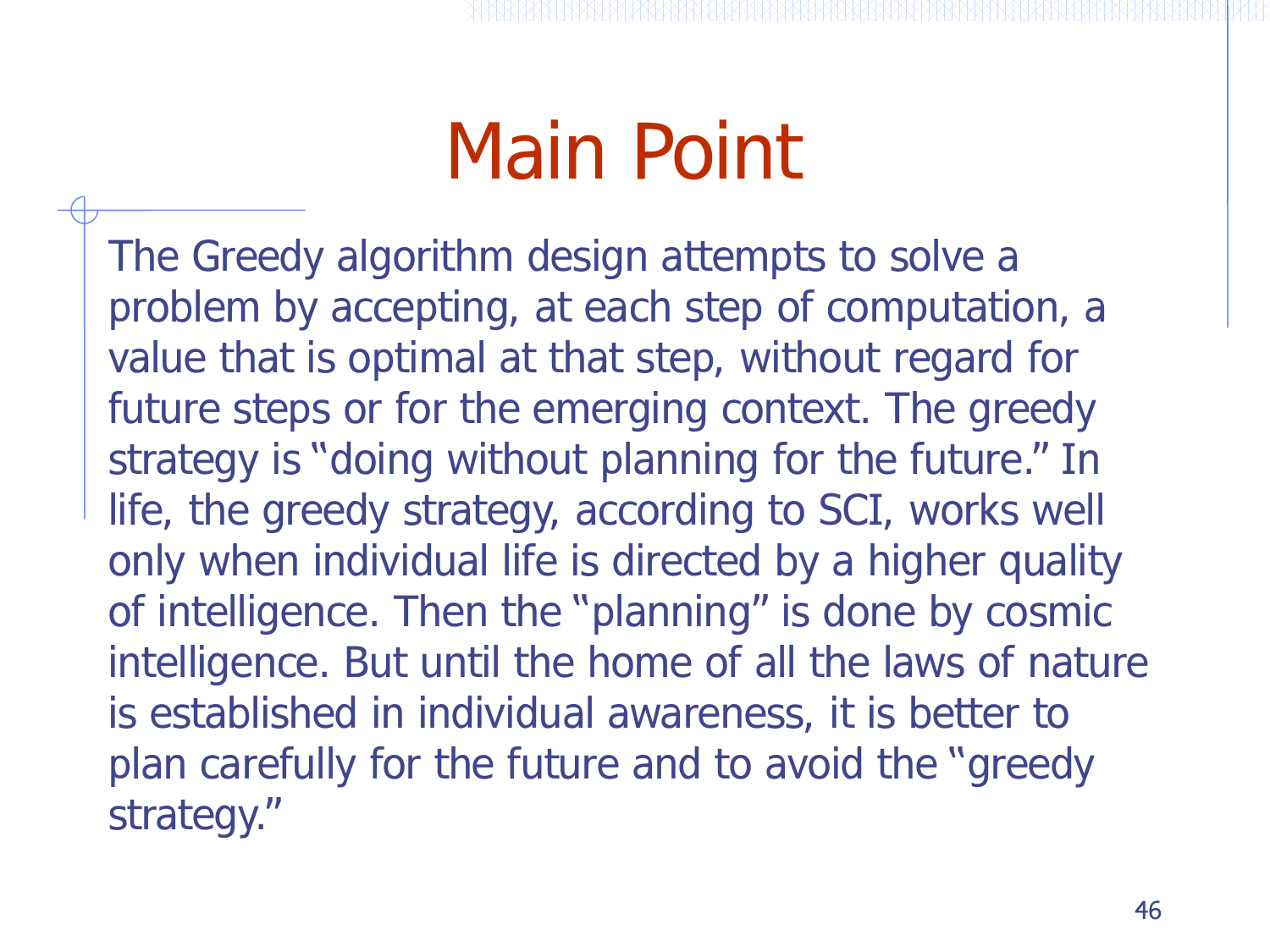

# Main Point
The Greedy algorithm design attempts to solve a problem by accepting, at each step of computation, a value that is optimal at that step, without regard for future steps or for the emerging context. The greedy strategy is “doing without planning for the future.” In life, the greedy strategy, according to SCI, works well only when individual life is directed by a higher quality of intelligence. Then the “planning” is done by cosmic intelligence. But until the home of all the laws of nature is established in individual awareness, it is better to plan carefully for the future and to avoid the “greedy strategy.”
46